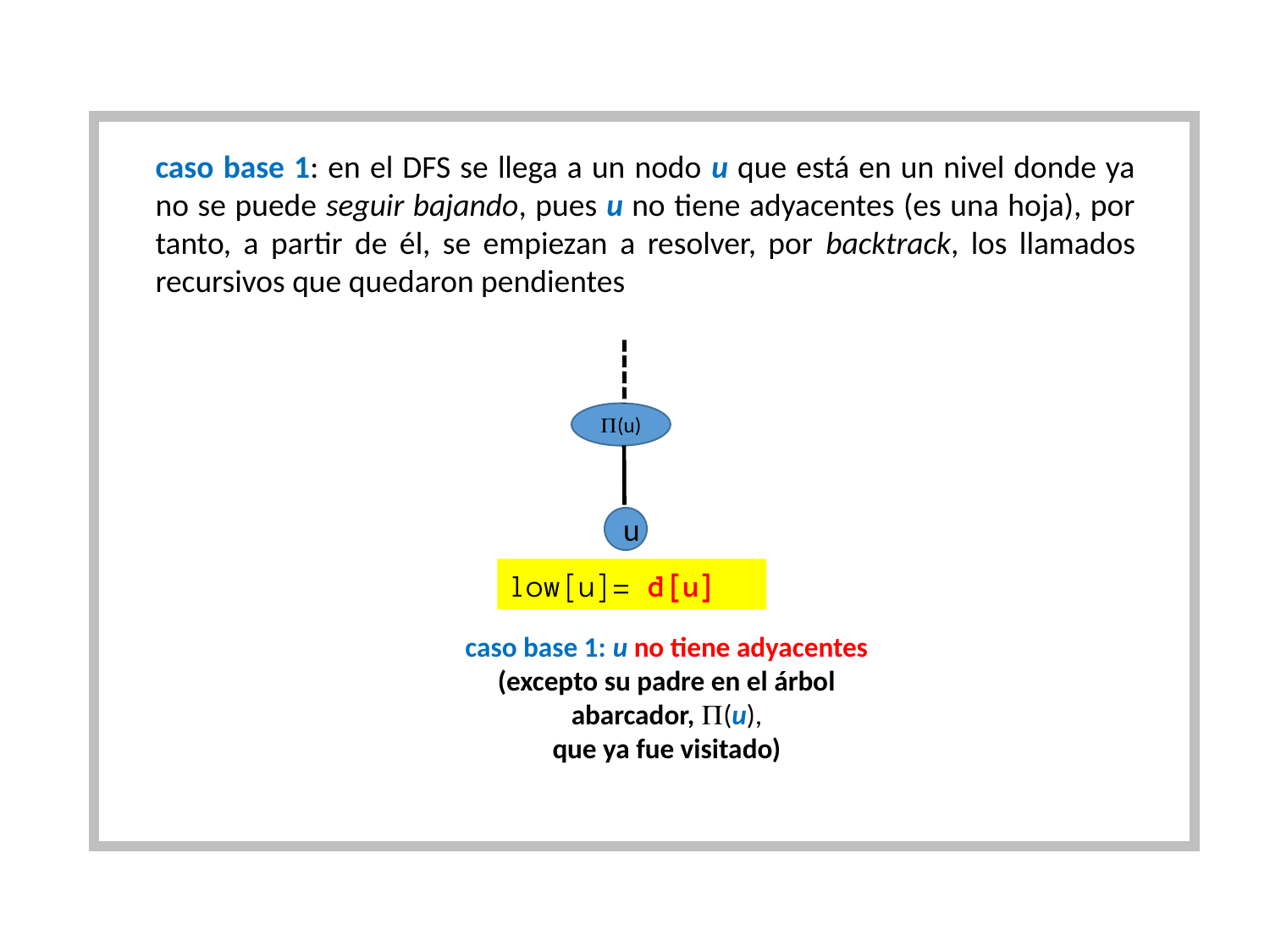

caso base 1: en el DFS se llega a un nodo u que está en un nivel donde ya no se puede seguir bajando, pues u no tiene adyacentes (es una hoja), por tanto, a partir de él, se empiezan a resolver, por backtrack, los llamados recursivos que quedaron pendientes
Π(u)
u
low[u]= d[u]
caso base 1: u no tiene adyacentes (excepto su padre en el árbol abarcador, Π(u),
que ya fue visitado)